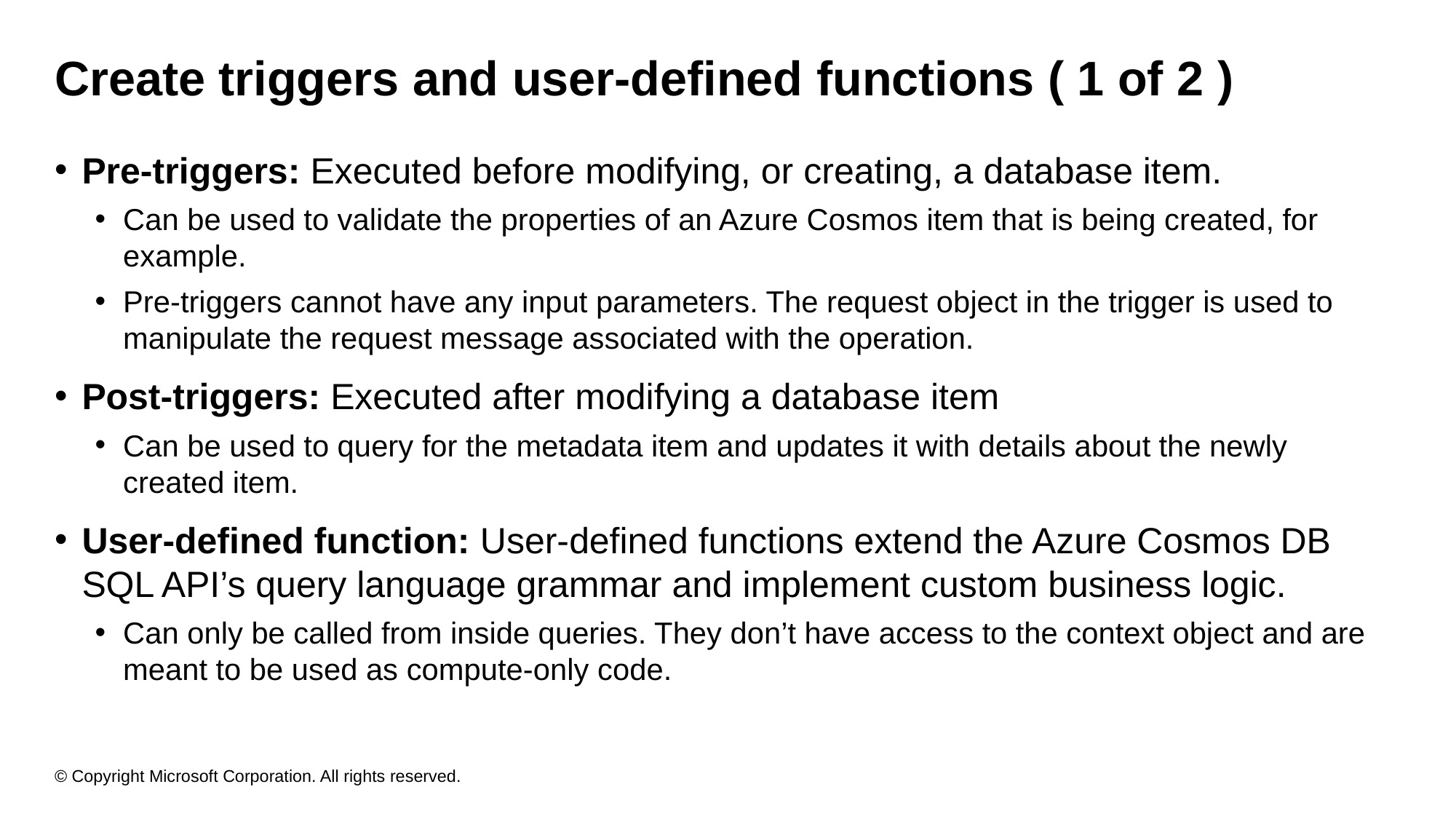

# Create triggers and user-defined functions ( 1 of 2 )
Pre-triggers: Executed before modifying, or creating, a database item.
Can be used to validate the properties of an Azure Cosmos item that is being created, for example.
Pre-triggers cannot have any input parameters. The request object in the trigger is used to manipulate the request message associated with the operation.
Post-triggers: Executed after modifying a database item
Can be used to query for the metadata item and updates it with details about the newly created item.
User-defined function: User-defined functions extend the Azure Cosmos DB SQL API’s query language grammar and implement custom business logic.
Can only be called from inside queries. They don’t have access to the context object and are meant to be used as compute-only code.